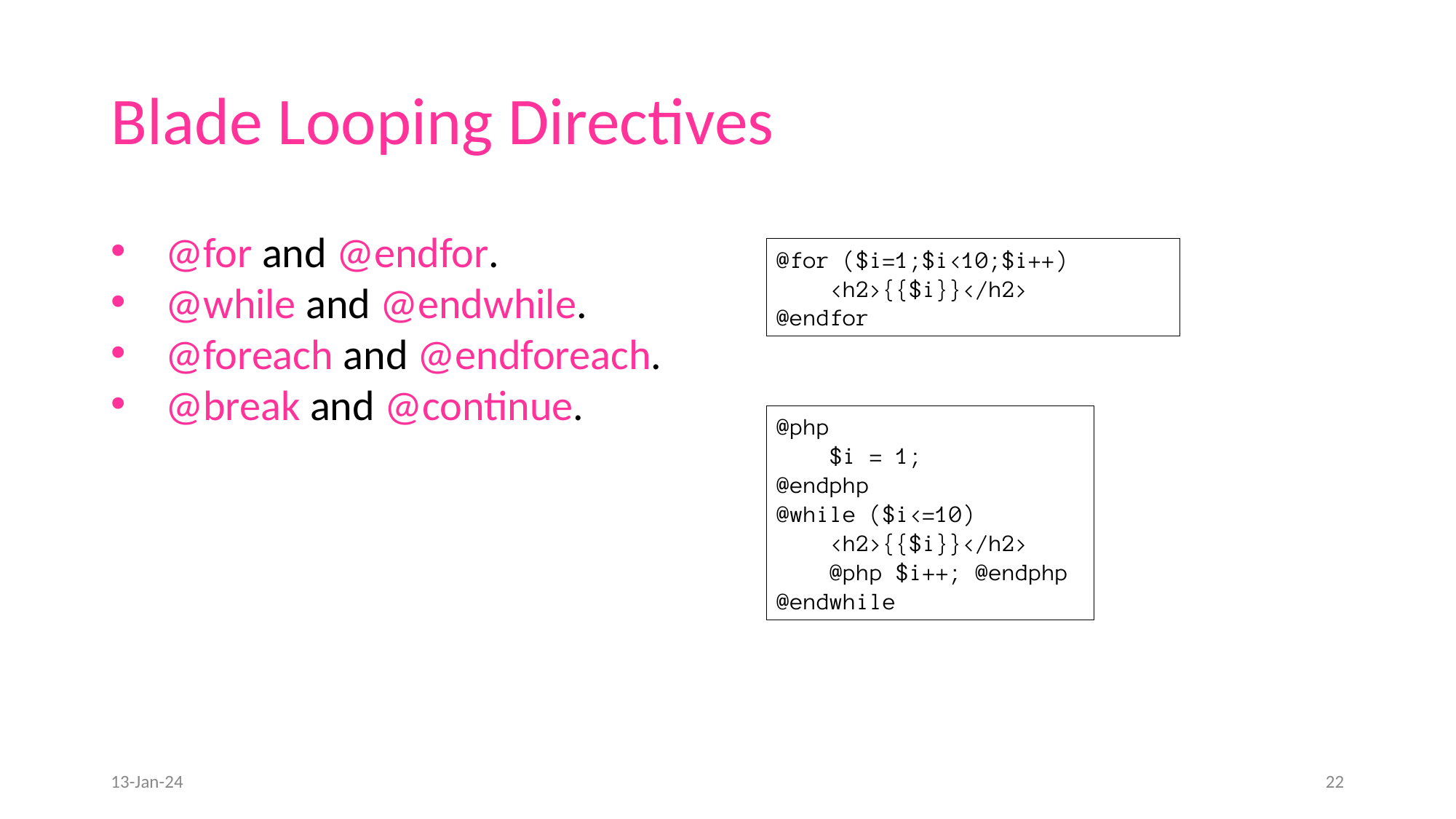

# Blade Looping Directives
@for and @endfor.
@while and @endwhile.
@foreach and @endforeach.
@break and @continue.

@for ($i=1;$i<10;$i++)
    <h2>{{$i}}</h2>
@endfor
@php
    $i = 1;
@endphp
@while ($i<=10)
    <h2>{{$i}}</h2>
    @php $i++; @endphp
@endwhile
13-Jan-24
22